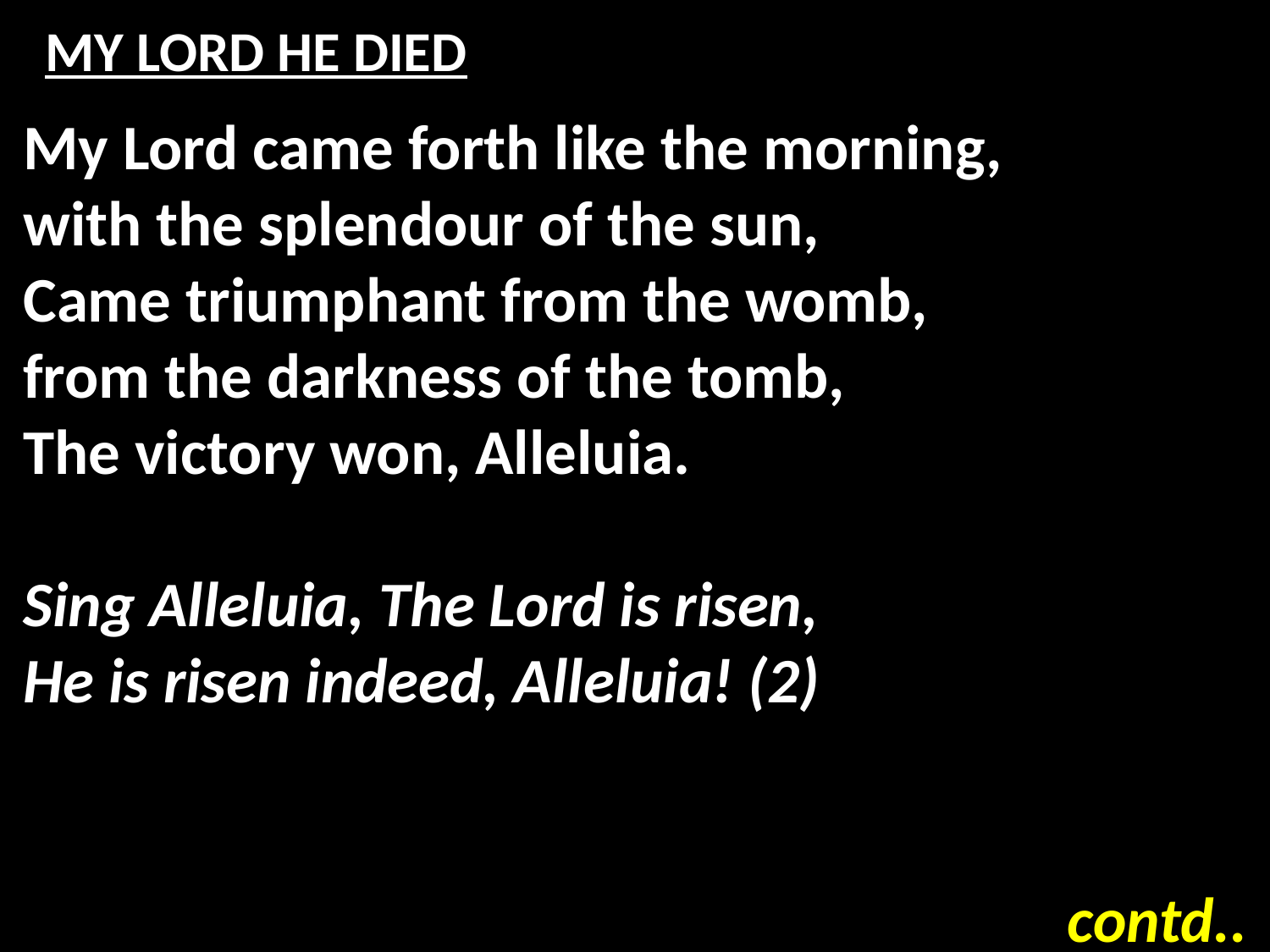

# MY LORD HE DIED
My Lord came forth like the morning,
with the splendour of the sun,
Came triumphant from the womb,
from the darkness of the tomb,
The victory won, Alleluia.

Sing Alleluia, The Lord is risen,
He is risen indeed, Alleluia! (2)
contd..